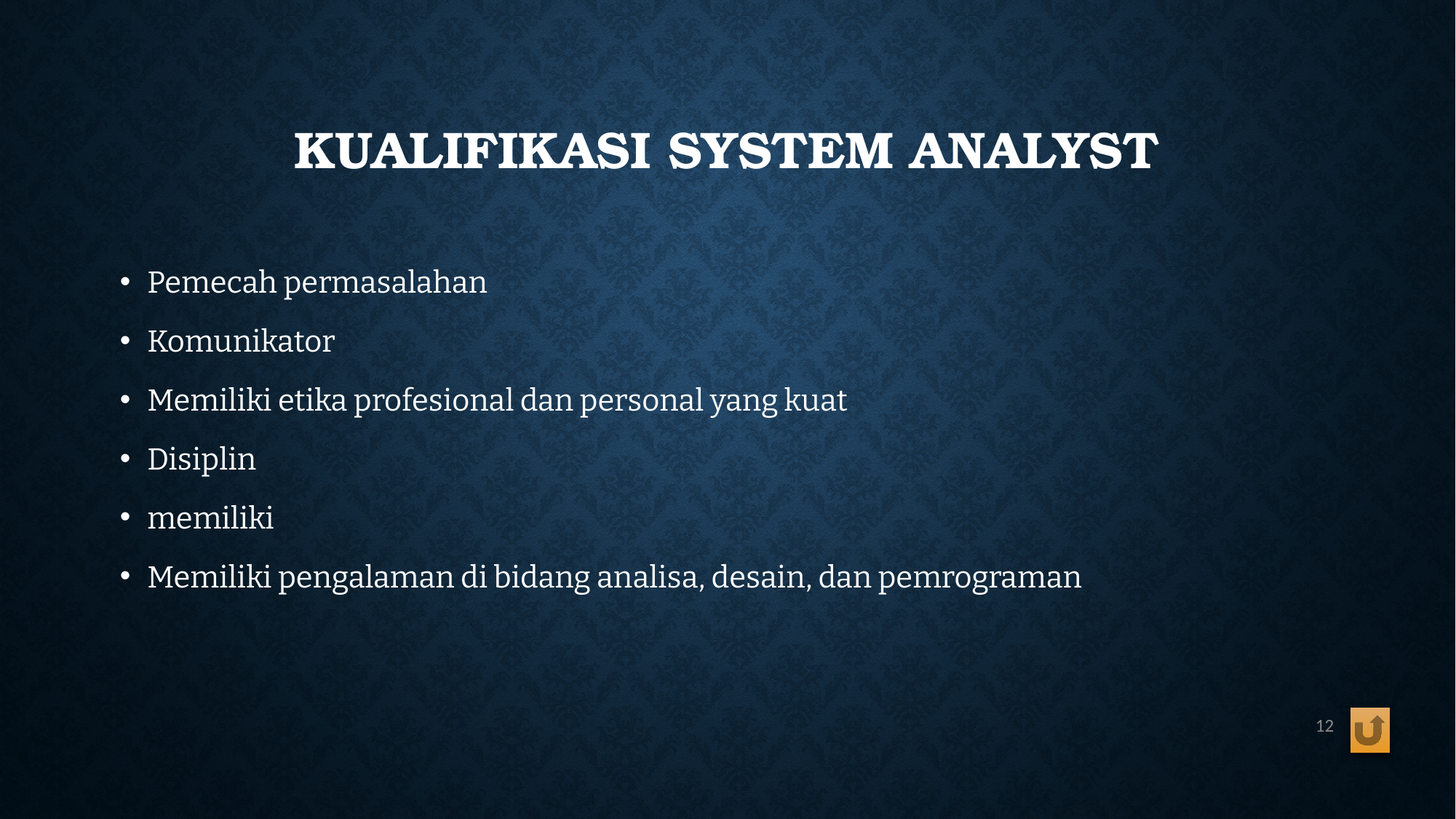

# Kualifikasi System Analyst
Pemecah permasalahan
Komunikator
Memiliki etika profesional dan personal yang kuat
Disiplin
memiliki
Memiliki pengalaman di bidang analisa, desain, dan pemrograman
12